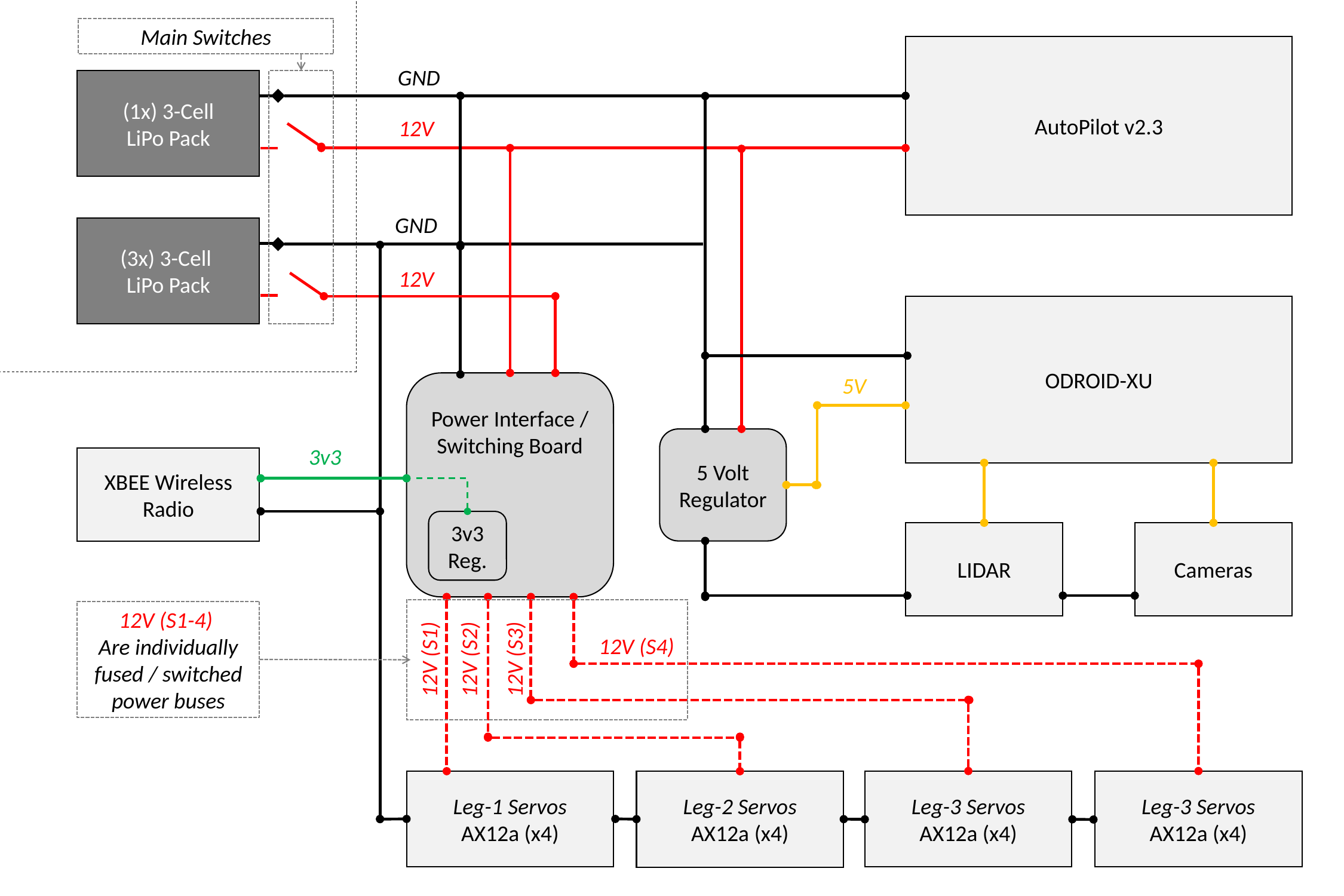

Main Switches
AutoPilot v2.3
GND
(1x) 3-Cell
LiPo Pack

12V
GND
(3x) 3-Cell
LiPo Pack
12V
ODROID-XU
5V
Power Interface / Switching Board

5 Volt Regulator
3v3
XBEE Wireless Radio
3v3
Reg.
LIDAR
Cameras

12V (S1-4)
Are individually fused / switched power buses
12V (S4)
12V (S3)
12V (S2)
12V (S1)
Leg-1 Servos
AX12a (x4)
Leg-3 Servos
AX12a (x4)
Leg-3 Servos
AX12a (x4)
Leg-2 Servos
AX12a (x4)